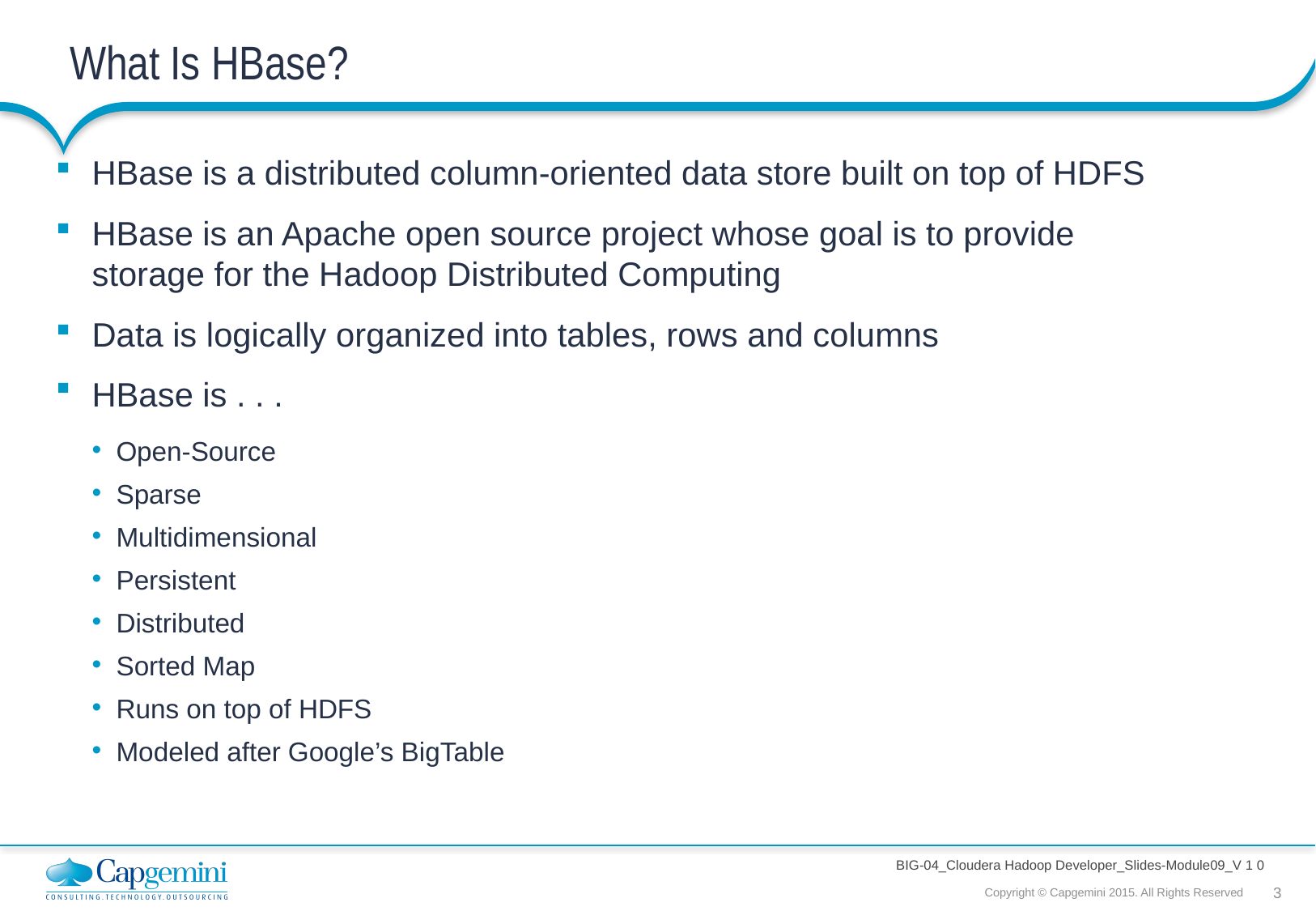

# What Is HBase?
HBase is a distributed column-oriented data store built on top of HDFS
HBase is an Apache open source project whose goal is to provide storage for the Hadoop Distributed Computing
Data is logically organized into tables, rows and columns
HBase is . . .
Open-Source
Sparse
Multidimensional
Persistent
Distributed
Sorted Map
Runs on top of HDFS
Modeled after Google’s BigTable